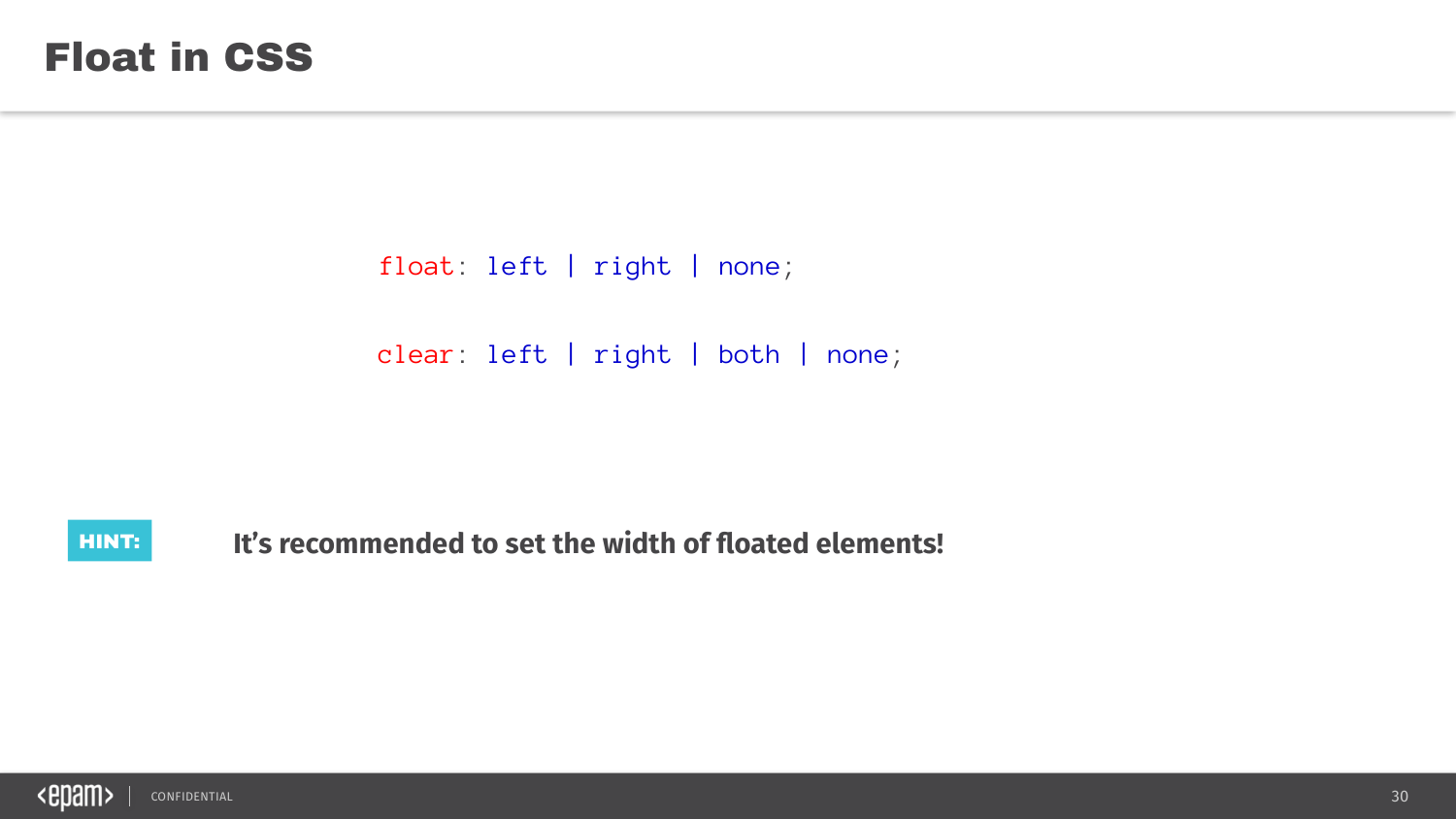

Float in CSS
float: left | right | none;
clear: left | right | both | none;
It’s recommended to set the width of floated elements!
HINT: